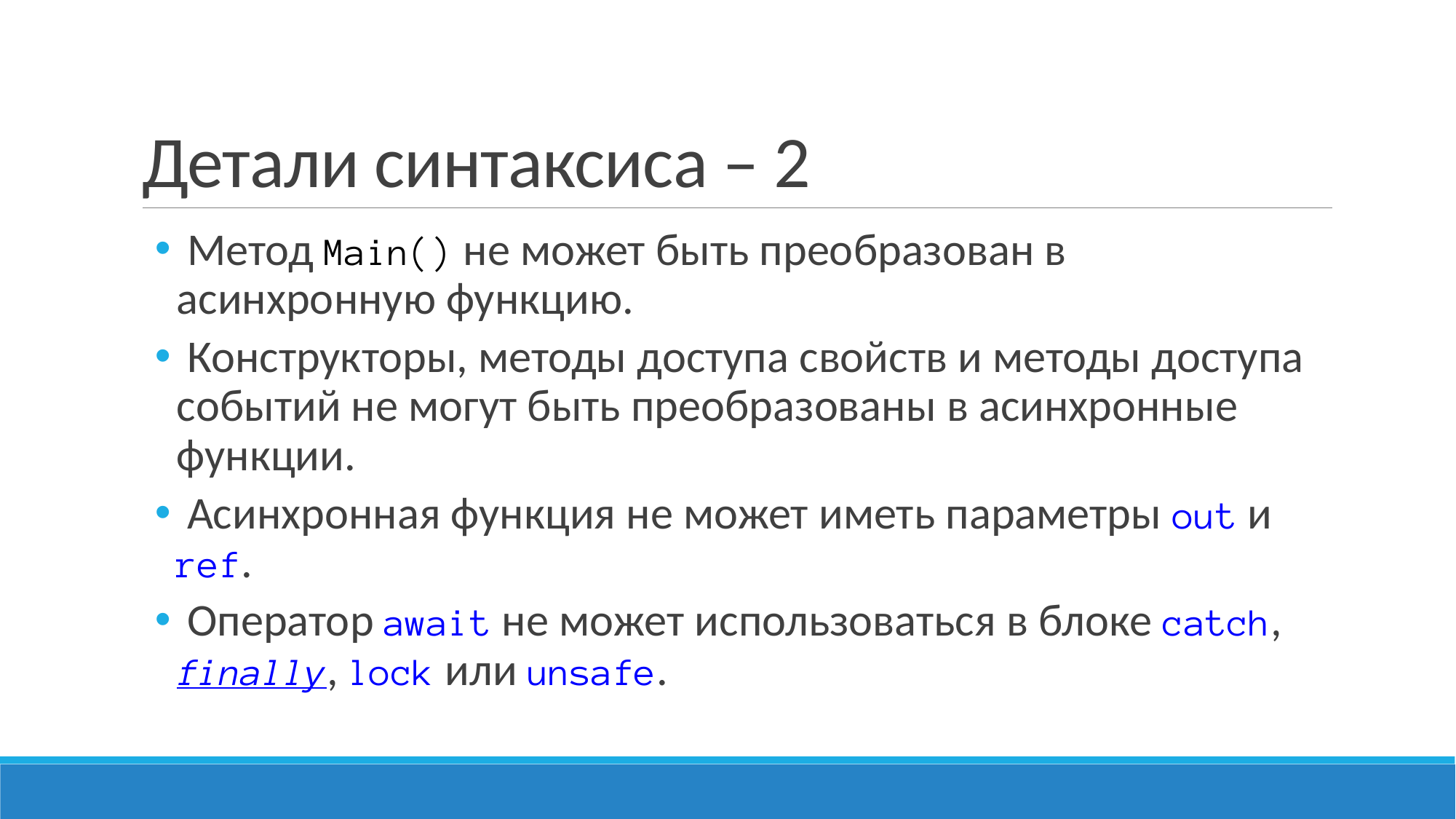

# Детали синтаксиса – 2
 Метод Main() не может быть преобразован в асинхронную функцию.
 Конструкторы, методы доступа свойств и методы доступа событий не могут быть преобразованы в асинхронные функции.
 Асинхронная функция не может иметь параметры out и ref.
 Оператор await не может использоваться в блоке catch, finally, lock или unsafe.